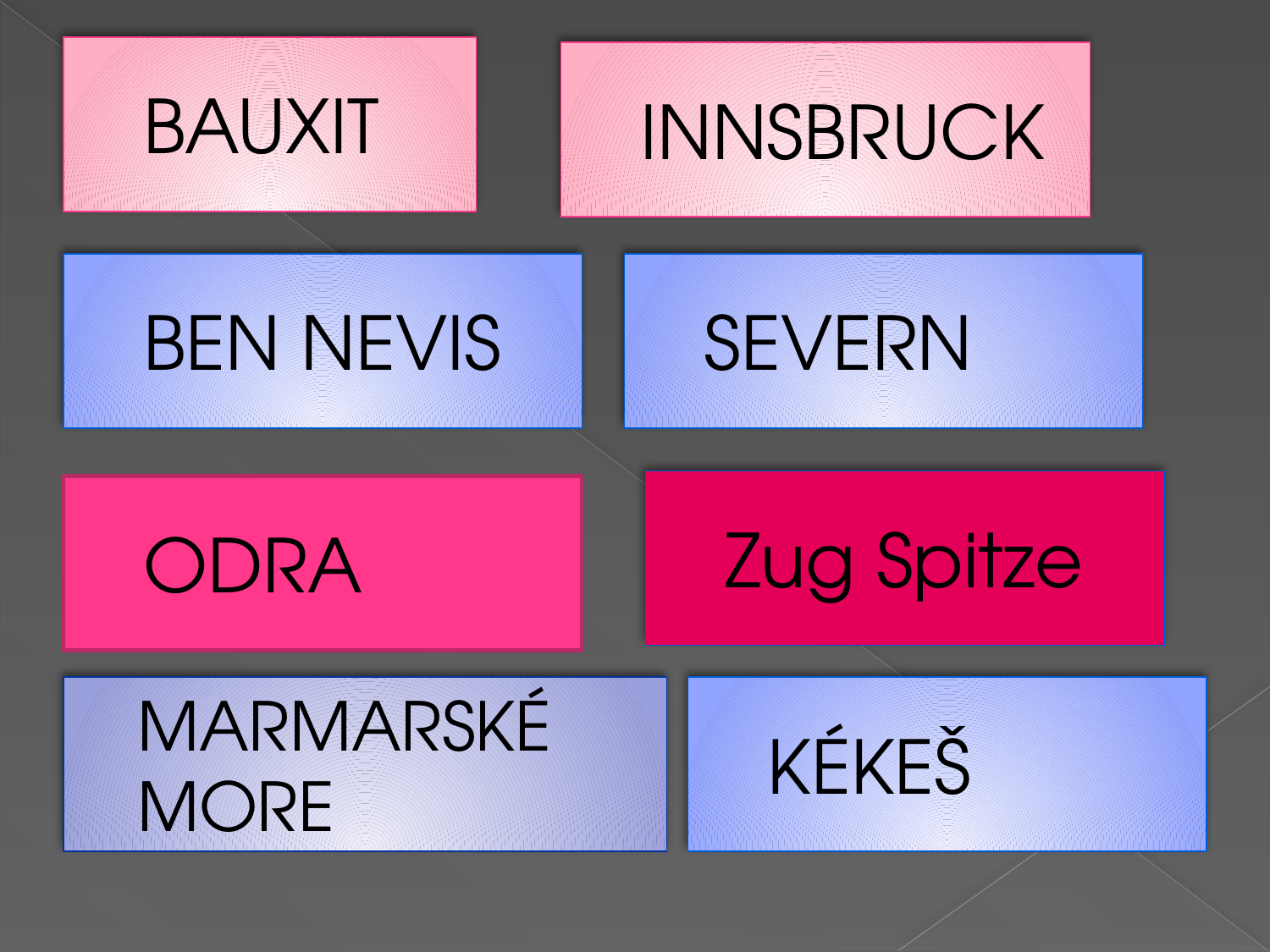

# BAUXIT
INNSBRUCK
BEN NEVIS
SEVERN

Zug Spitze
ODRA
MARMARSKÉ MORE
KÉKEŠ